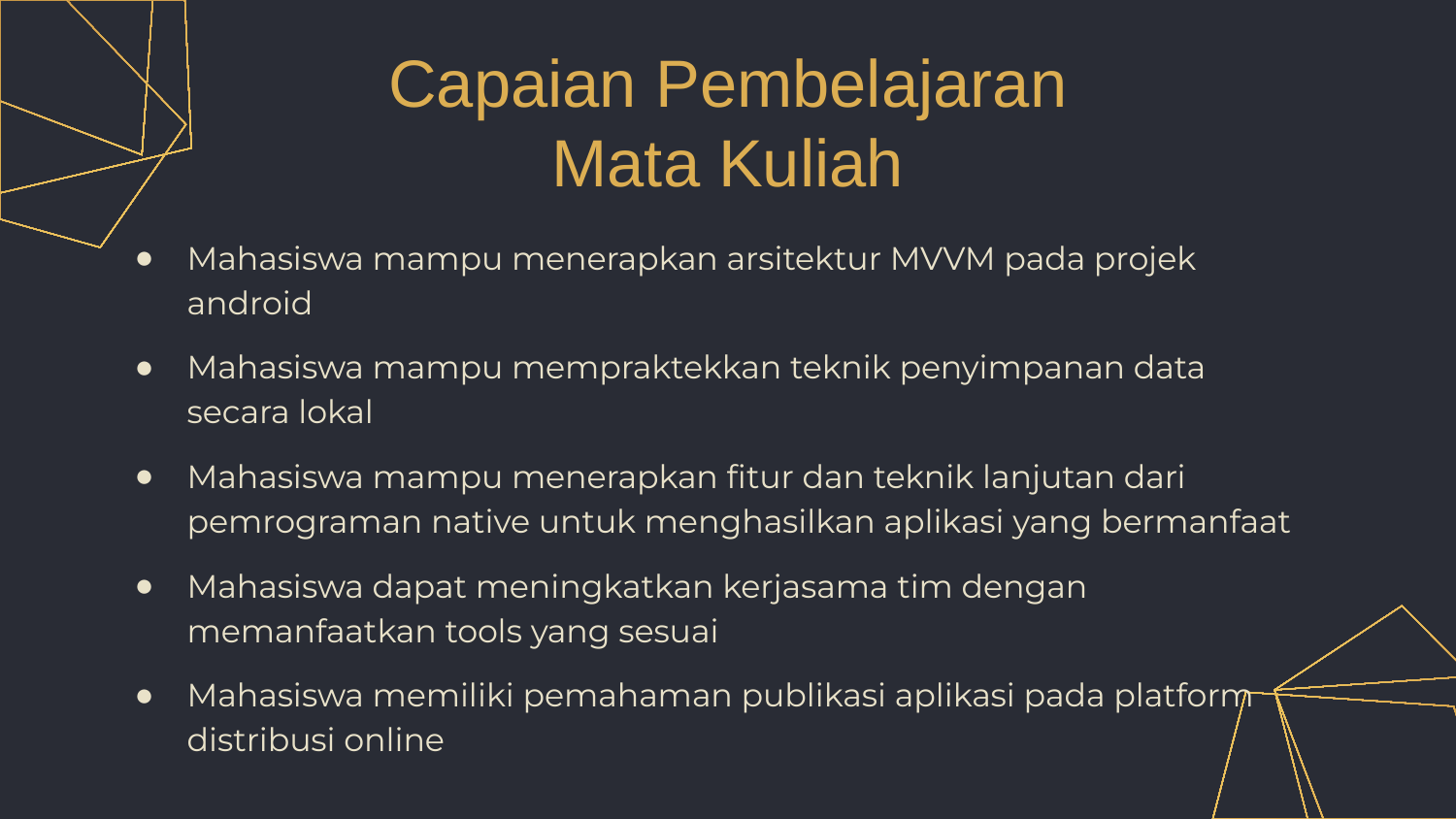

Capaian Pembelajaran Mata Kuliah
Mahasiswa mampu menerapkan arsitektur MVVM pada projek android
Mahasiswa mampu mempraktekkan teknik penyimpanan data secara lokal
Mahasiswa mampu menerapkan fitur dan teknik lanjutan dari pemrograman native untuk menghasilkan aplikasi yang bermanfaat
Mahasiswa dapat meningkatkan kerjasama tim dengan memanfaatkan tools yang sesuai
Mahasiswa memiliki pemahaman publikasi aplikasi pada platform distribusi online